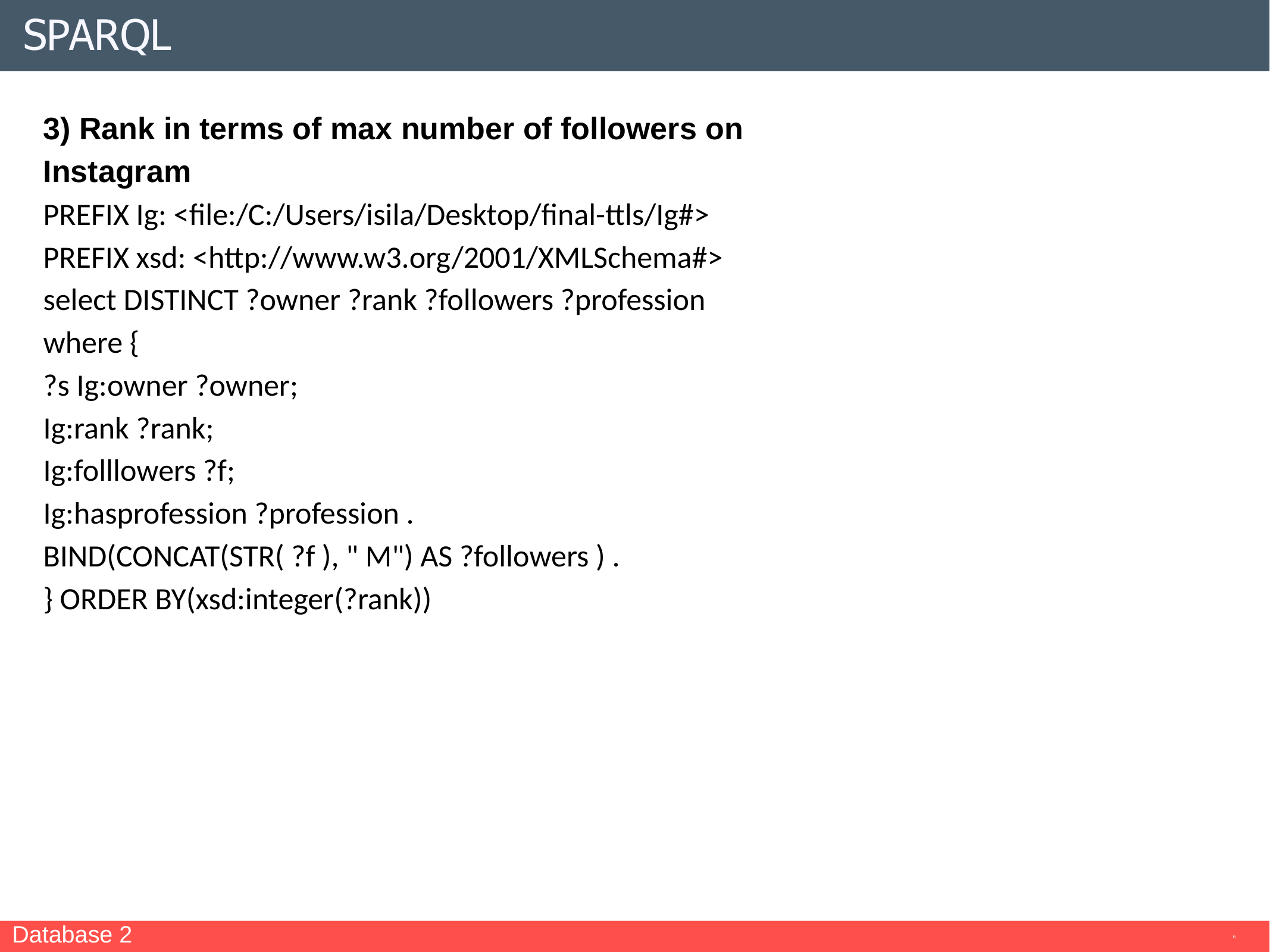

# SPARQL
3) Rank in terms of max number of followers on Instagram
PREFIX Ig: <file:/C:/Users/isila/Desktop/final-ttls/Ig#>
PREFIX xsd: <http://www.w3.org/2001/XMLSchema#>
select DISTINCT ?owner ?rank ?followers ?profession
where {
?s Ig:owner ?owner;
Ig:rank ?rank;
Ig:folllowers ?f;
Ig:hasprofession ?profession .
BIND(CONCAT(STR( ?f ), " M") AS ?followers ) .
} ORDER BY(xsd:integer(?rank))
Database 2
6